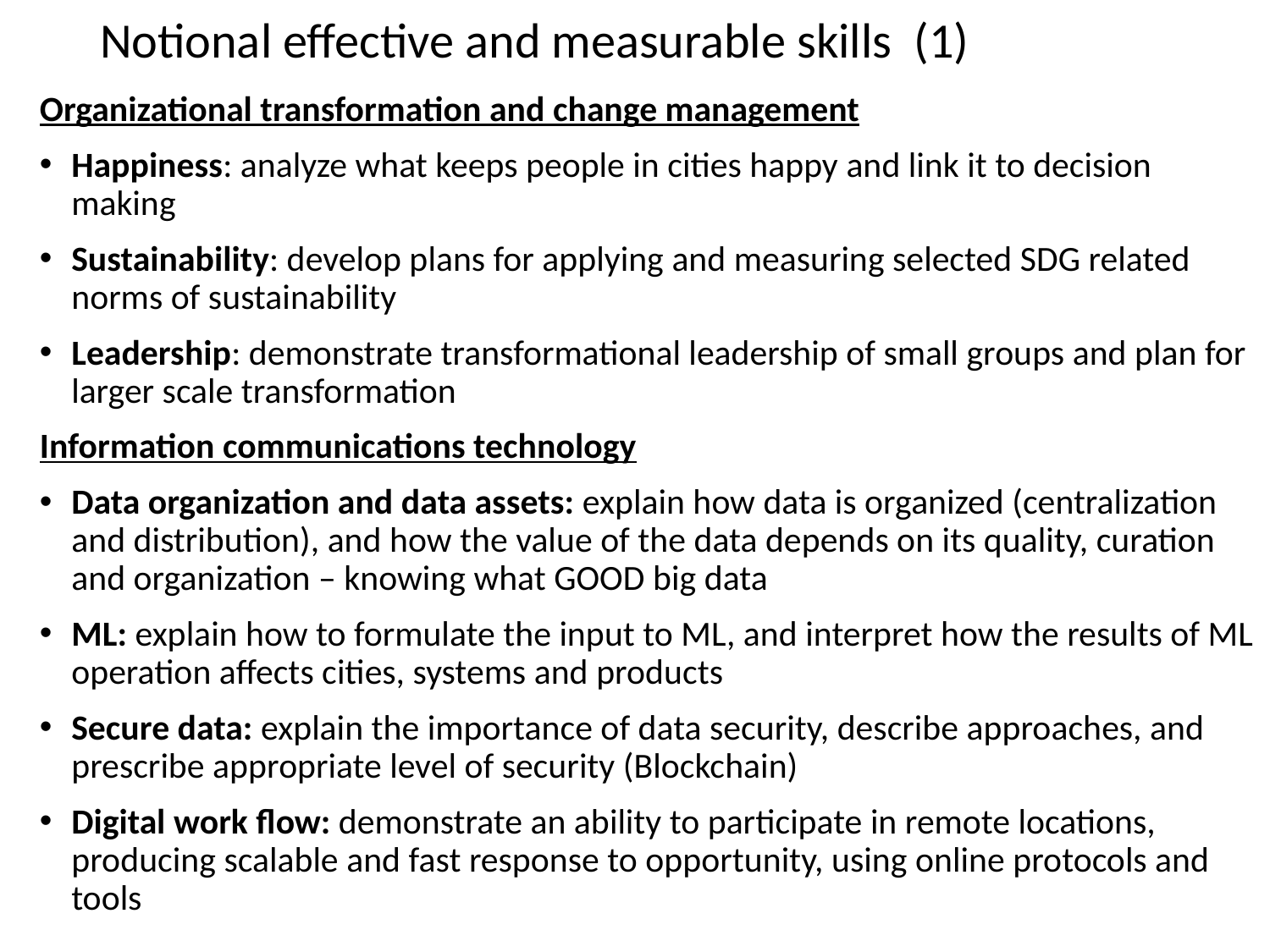

# Notional effective and measurable skills  (1)
Organizational transformation and change management
Happiness: analyze what keeps people in cities happy and link it to decision making
Sustainability: develop plans for applying and measuring selected SDG related norms of sustainability
Leadership: demonstrate transformational leadership of small groups and plan for larger scale transformation
Information communications technology
Data organization and data assets: explain how data is organized (centralization and distribution), and how the value of the data depends on its quality, curation and organization – knowing what GOOD big data
ML: explain how to formulate the input to ML, and interpret how the results of ML operation affects cities, systems and products
Secure data: explain the importance of data security, describe approaches, and prescribe appropriate level of security (Blockchain)
Digital work flow: demonstrate an ability to participate in remote locations, producing scalable and fast response to opportunity, using online protocols and tools